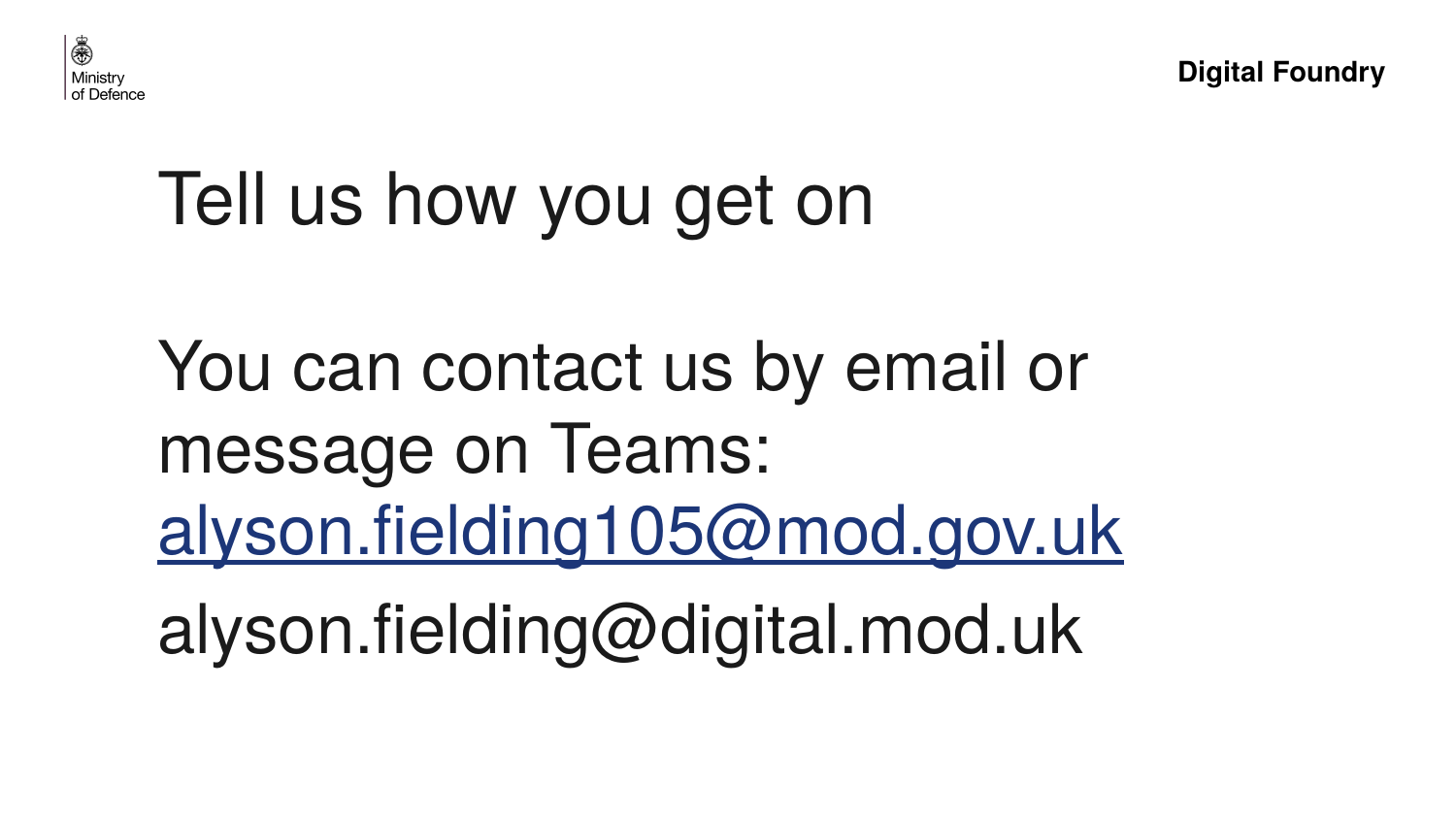

# Tell us how you get on

You can contact us by email or message on Teams:
alyson.fielding105@mod.gov.uk
alyson.fielding@digital.mod.uk